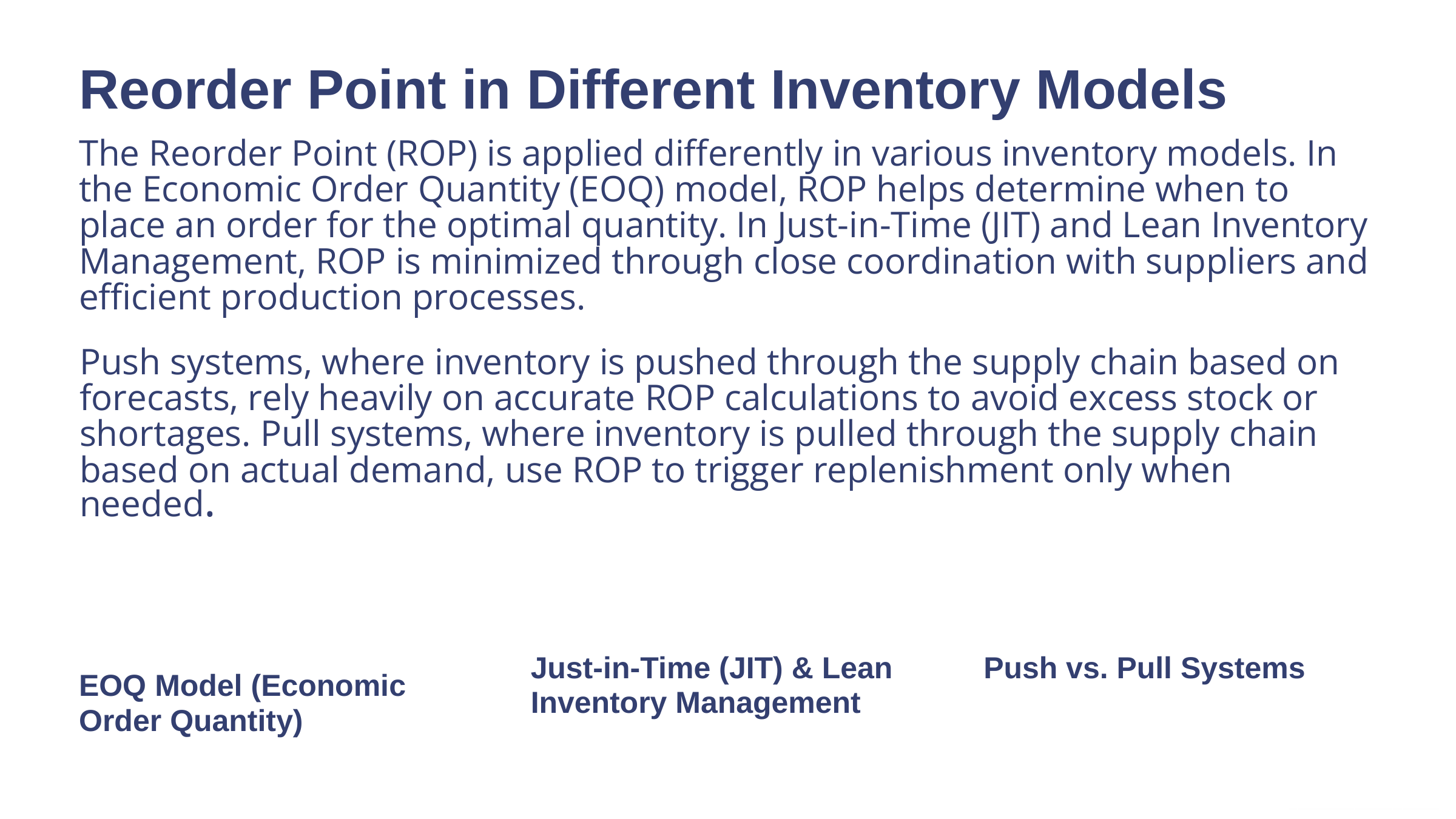

Reorder Point in Different Inventory Models
The Reorder Point (ROP) is applied differently in various inventory models. In the Economic Order Quantity (EOQ) model, ROP helps determine when to place an order for the optimal quantity. In Just-in-Time (JIT) and Lean Inventory Management, ROP is minimized through close coordination with suppliers and efficient production processes.
Push systems, where inventory is pushed through the supply chain based on forecasts, rely heavily on accurate ROP calculations to avoid excess stock or shortages. Pull systems, where inventory is pulled through the supply chain based on actual demand, use ROP to trigger replenishment only when needed.
Just-in-Time (JIT) & Lean Inventory Management
Push vs. Pull Systems
EOQ Model (Economic Order Quantity)